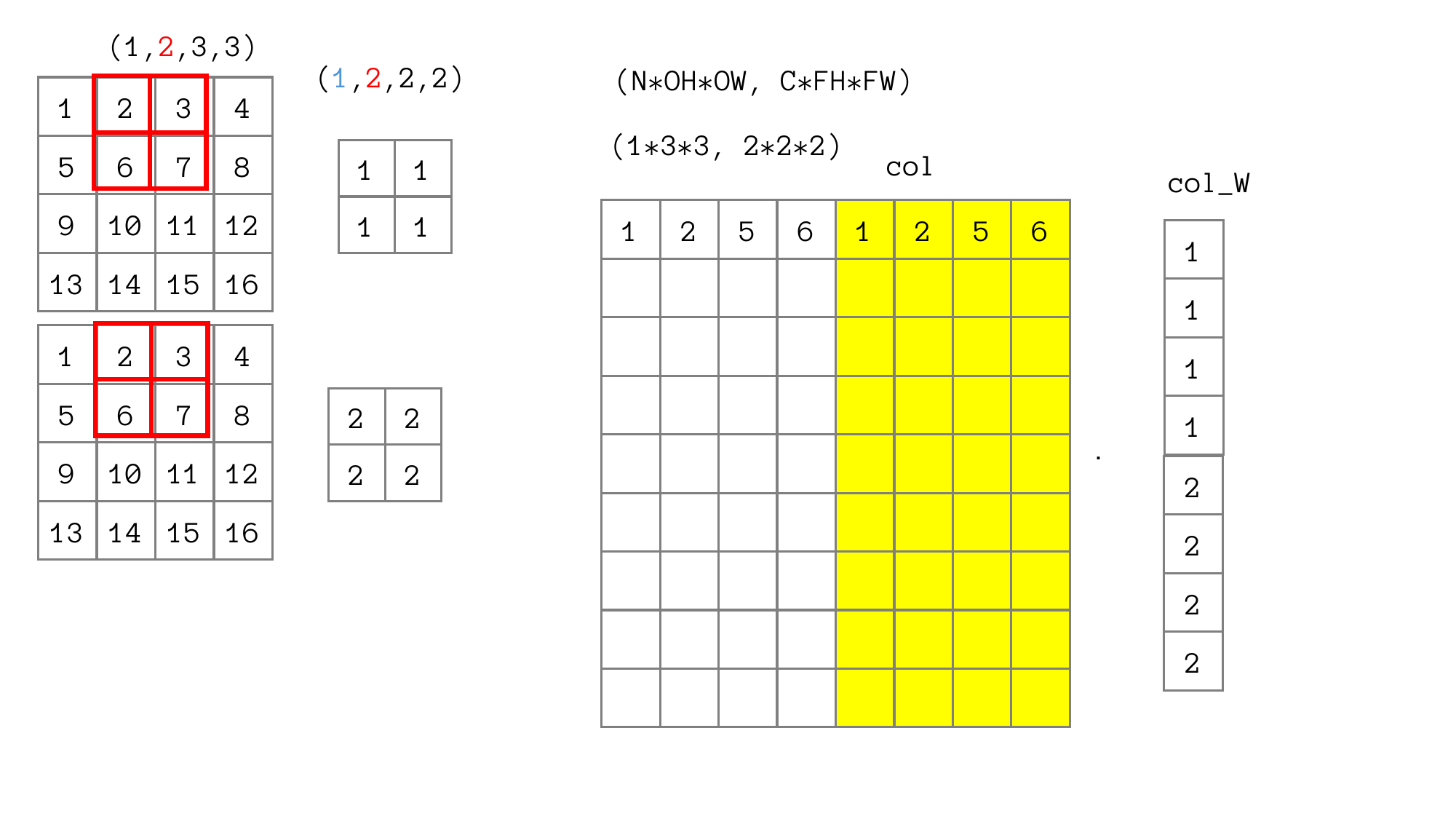

(1,2,3,3)
(1,2,2,2)
(N*OH*OW, C*FH*FW)

1
2
3
4
(1*3*3, 2*2*2)
5
6
7
8
1
1
col
col_W
9
10
11
12
1
1
1
2
5
6
1
2
5
6
1
13
14
15
16

1

1
2
3
4
1

5
6
7
8
2
2
1
.

9
10
11
12
2
2
2

13
14
15
16
2

2

2